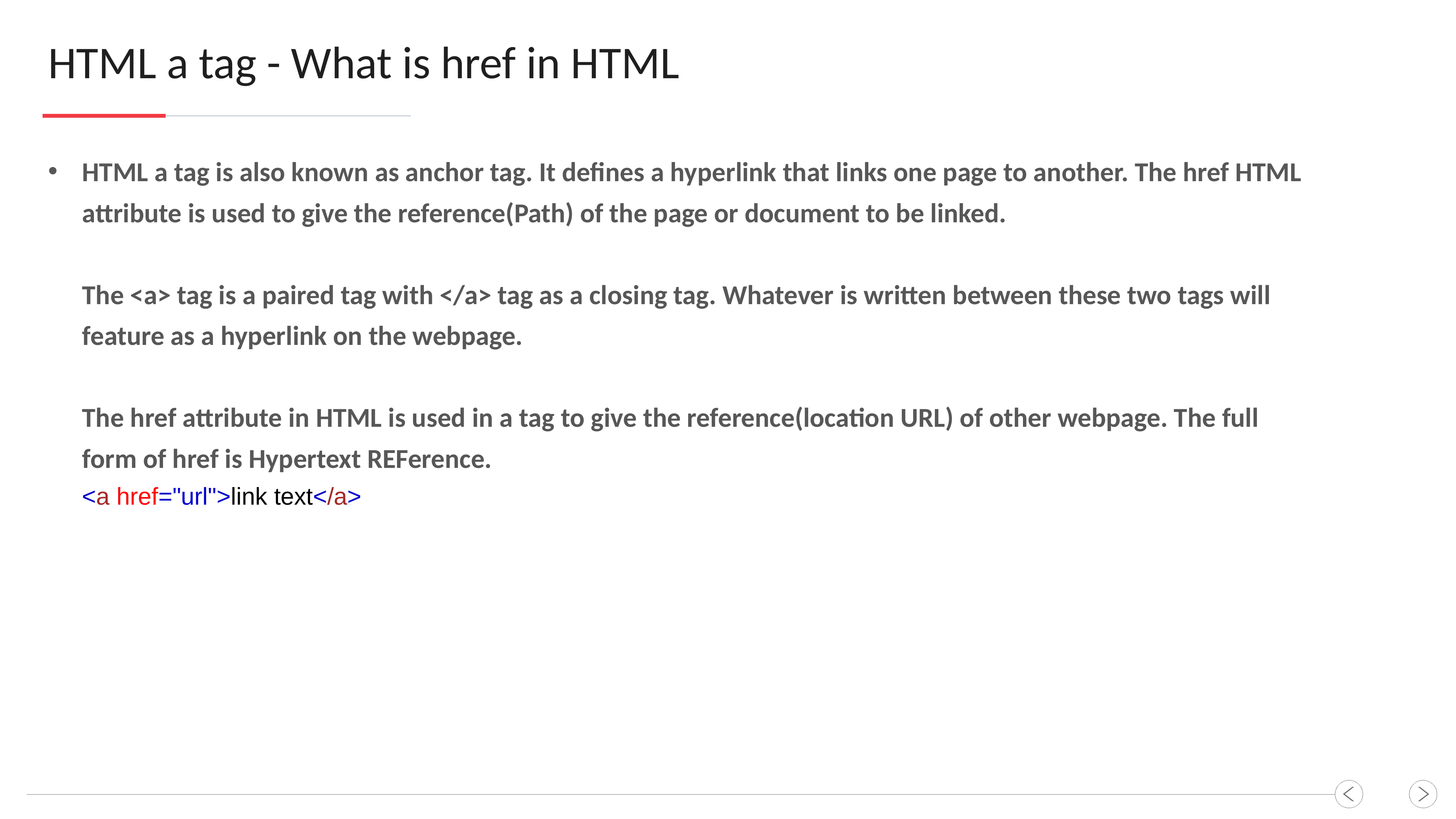

HTML a tag - What is href in HTML
HTML a tag is also known as anchor tag. It defines a hyperlink that links one page to another. The href HTML attribute is used to give the reference(Path) of the page or document to be linked.
The <a> tag is a paired tag with </a> tag as a closing tag. Whatever is written between these two tags will feature as a hyperlink on the webpage.
The href attribute in HTML is used in a tag to give the reference(location URL) of other webpage. The full form of href is Hypertext REFerence.
<a href="url">link text</a>